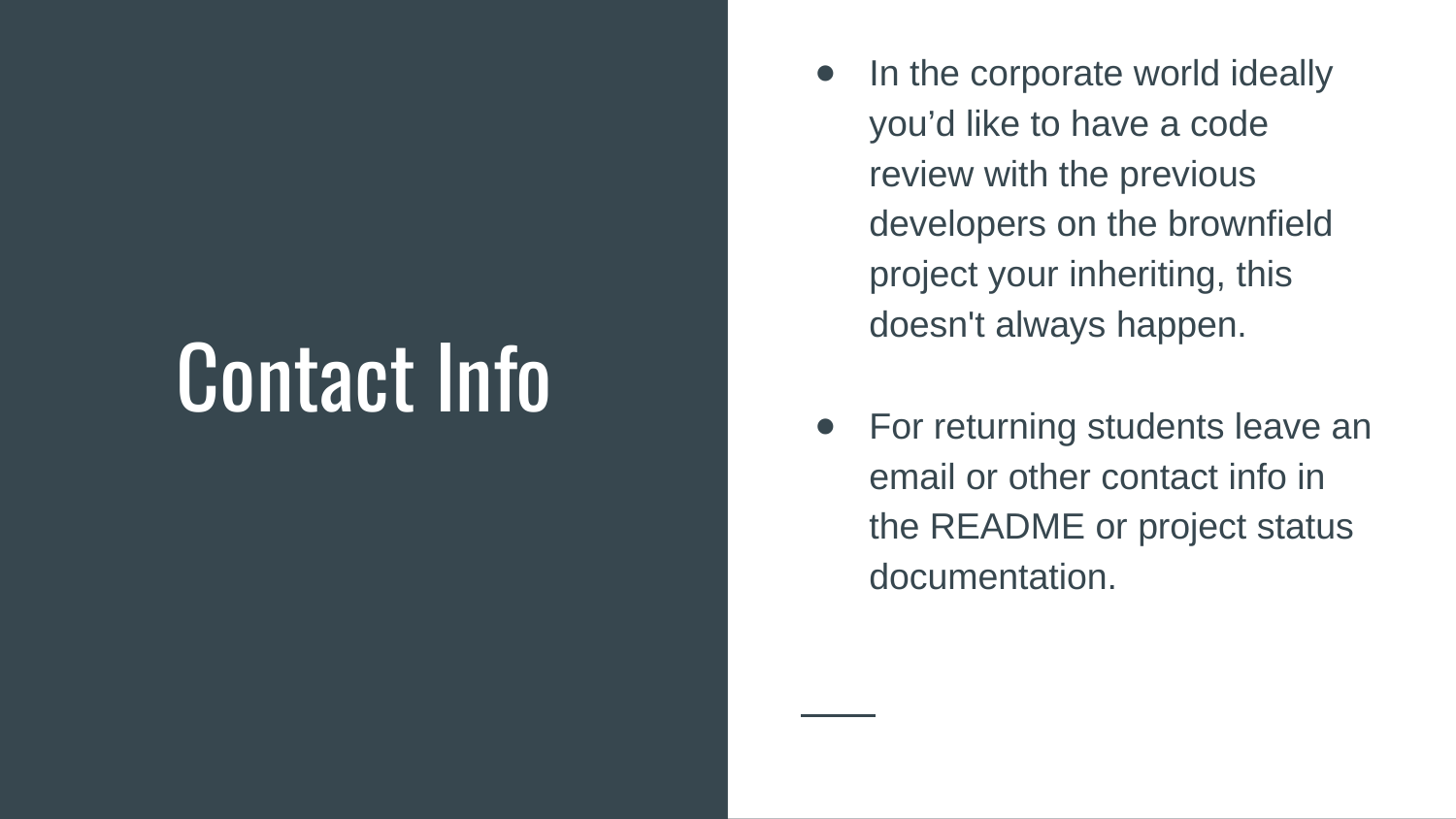

In the corporate world ideally you’d like to have a code review with the previous developers on the brownfield project your inheriting, this doesn't always happen.

For returning students leave an email or other contact info in the README or project status documentation.

# Contact Info